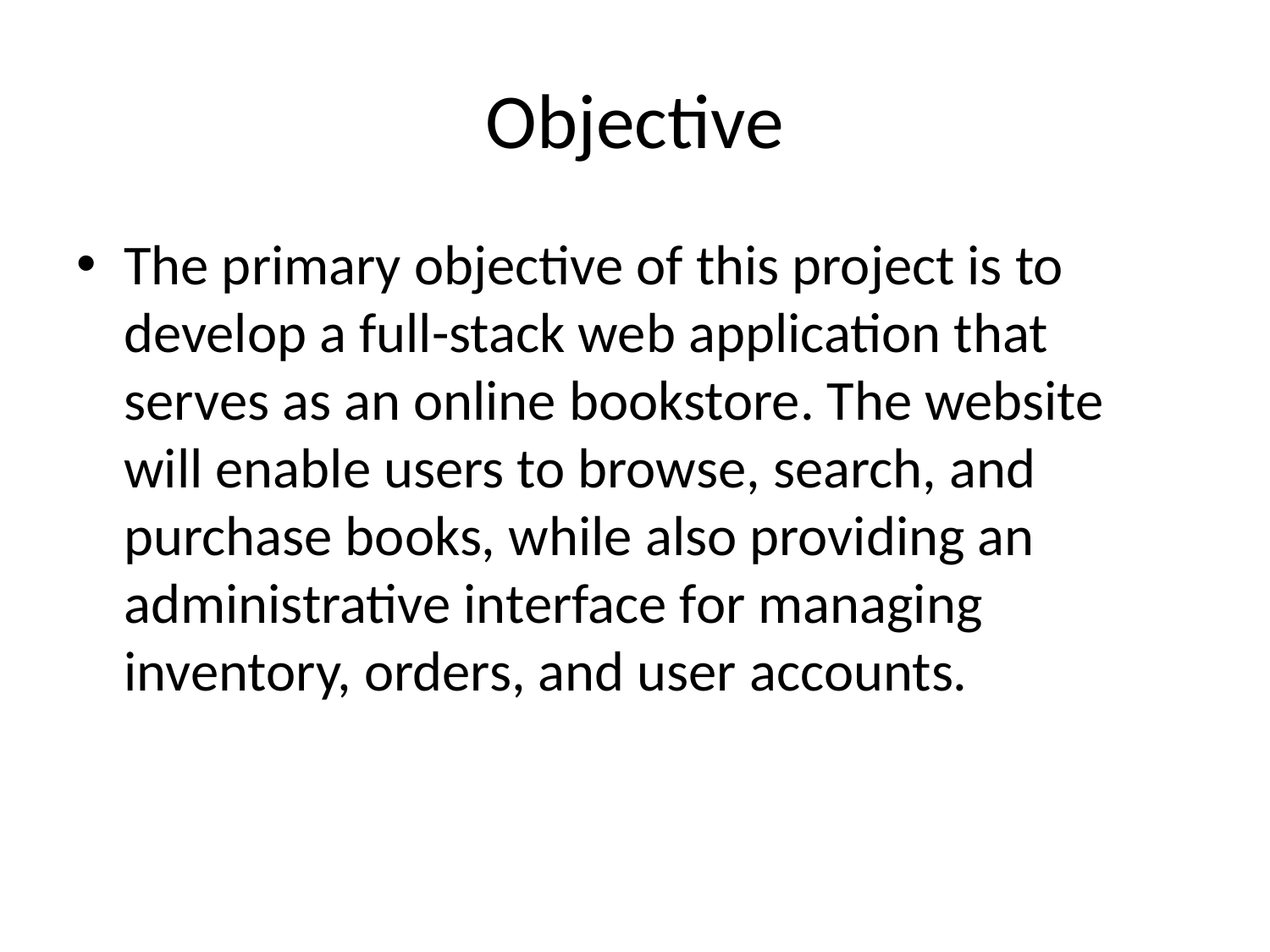

# Objective
The primary objective of this project is to develop a full-stack web application that serves as an online bookstore. The website will enable users to browse, search, and purchase books, while also providing an administrative interface for managing inventory, orders, and user accounts.